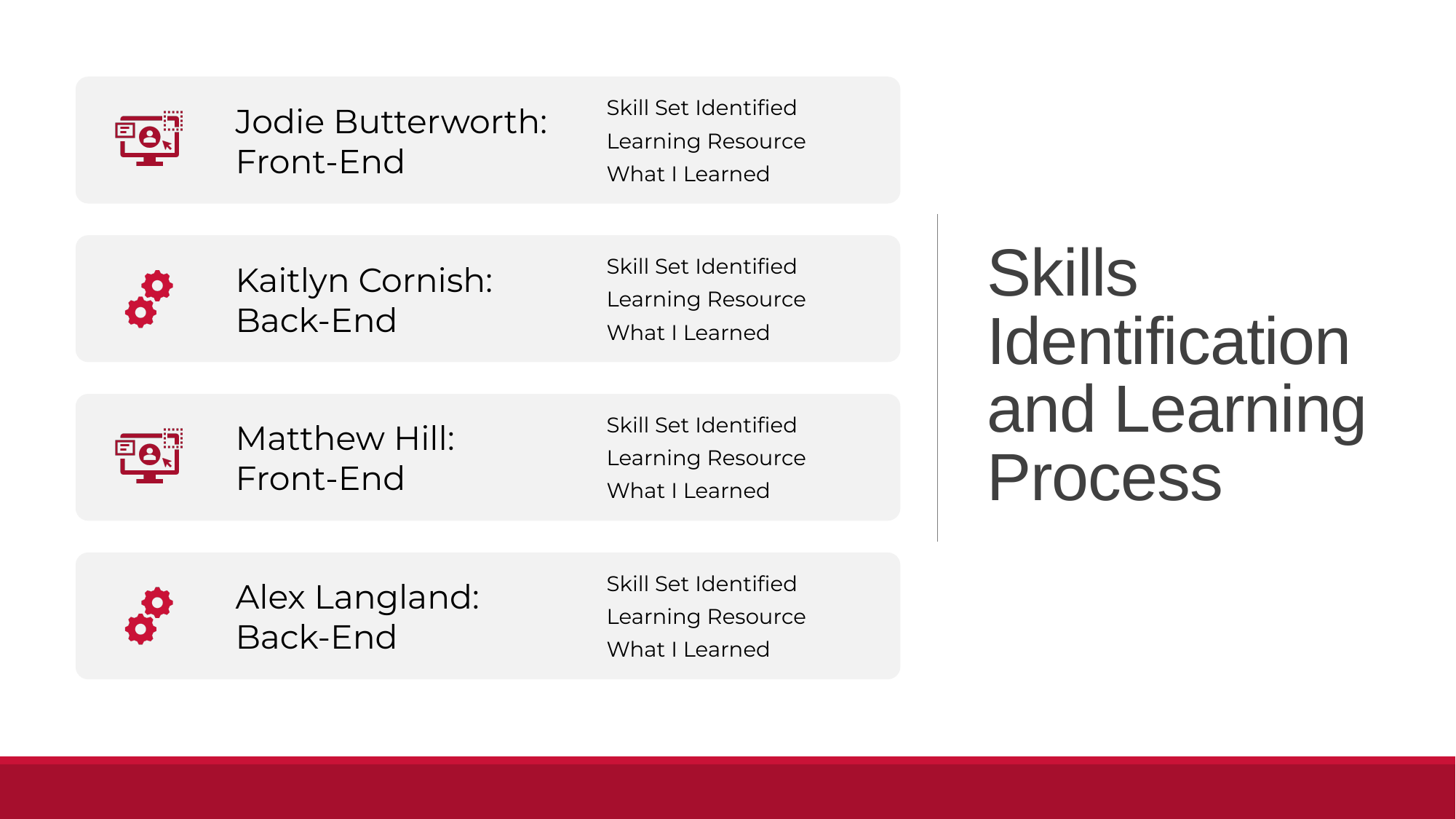

# Skills Identification and Learning Process
Jodie Butterworth: Front-End
Skill Set Identified
Learning Resource
What I Learned
Kaitlyn Cornish: Back-End
Skill Set Identified
Learning Resource
What I Learned
Matthew Hill:   Front-End
Skill Set Identified
Learning Resource
What I Learned
Alex Langland: Back-End
Skill Set Identified
Learning Resource
What I Learned